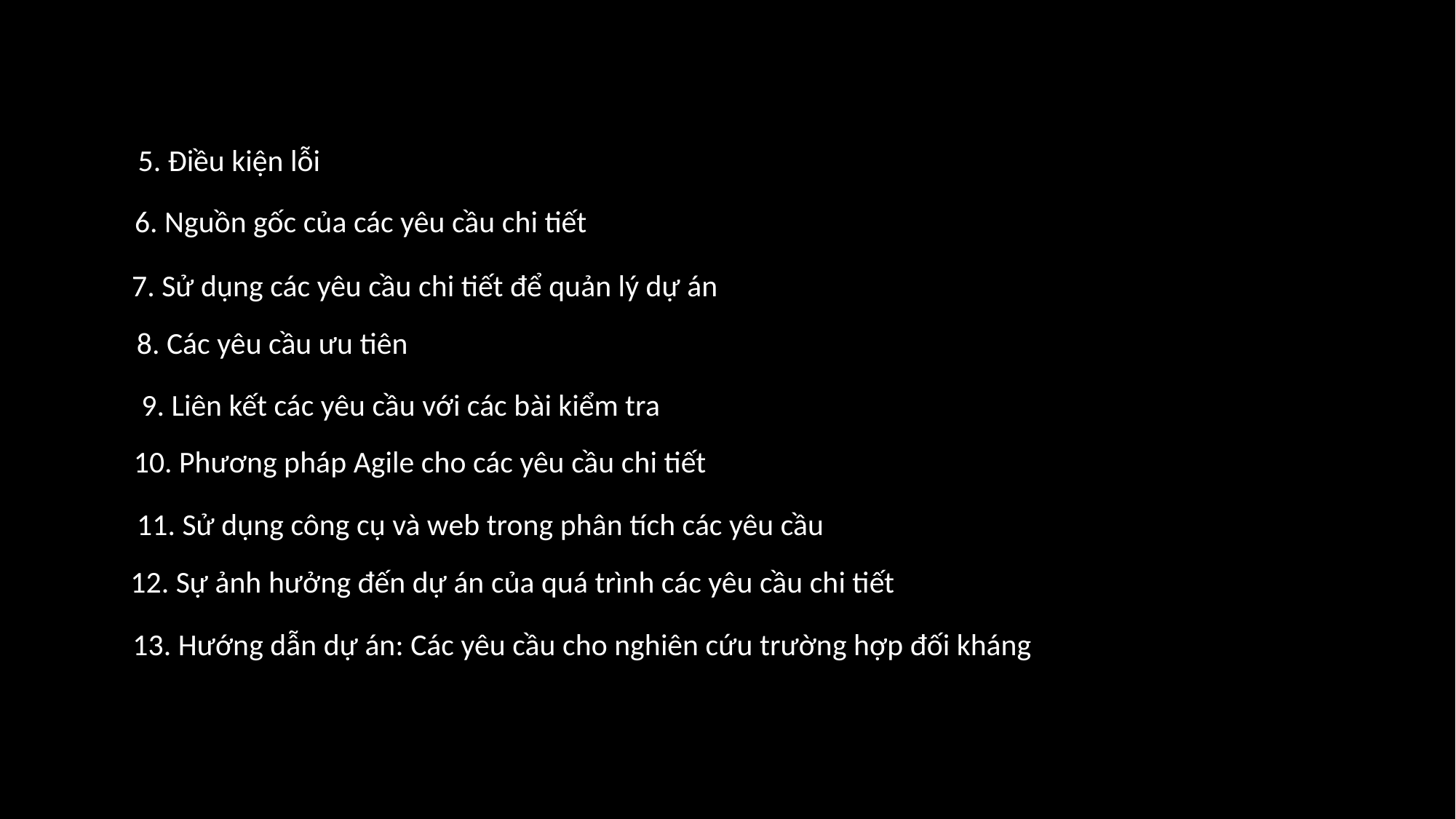

5. Điều kiện lỗi
6. Nguồn gốc của các yêu cầu chi tiết
7. Sử dụng các yêu cầu chi tiết để quản lý dự án
8. Các yêu cầu ưu tiên
9. Liên kết các yêu cầu với các bài kiểm tra
10. Phương pháp Agile cho các yêu cầu chi tiết
11. Sử dụng công cụ và web trong phân tích các yêu cầu
12. Sự ảnh hưởng đến dự án của quá trình các yêu cầu chi tiết
13. Hướng dẫn dự án: Các yêu cầu cho nghiên cứu trường hợp đối kháng